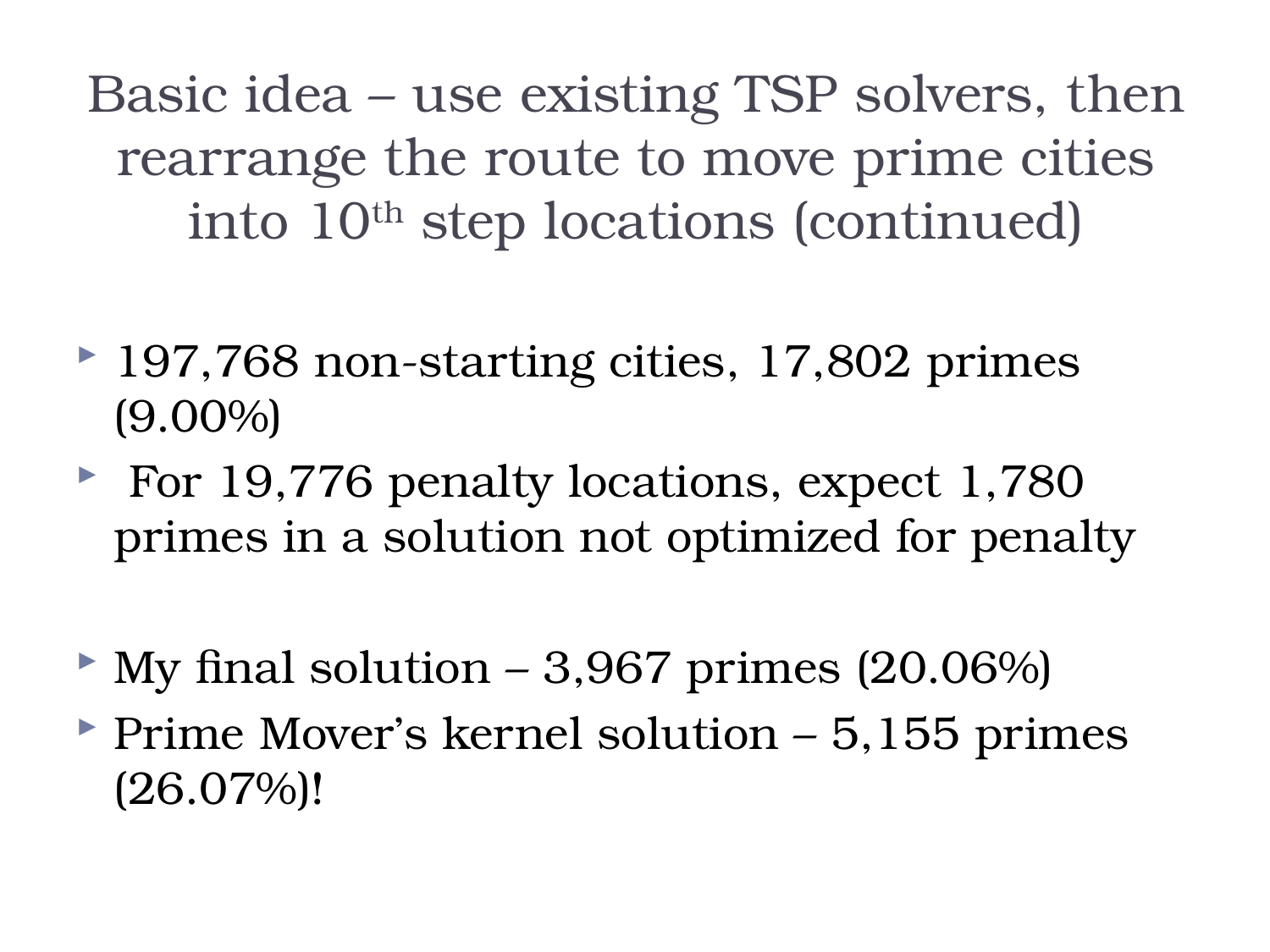

# Basic idea – use existing TSP solvers, then rearrange the route to move prime cities into 10th step locations (continued)

197,768 non-starting cities, 17,802 primes (9.00%)
 For 19,776 penalty locations, expect 1,780 primes in a solution not optimized for penalty

My final solution – 3,967 primes (20.06%)
Prime Mover’s kernel solution – 5,155 primes (26.07%)!